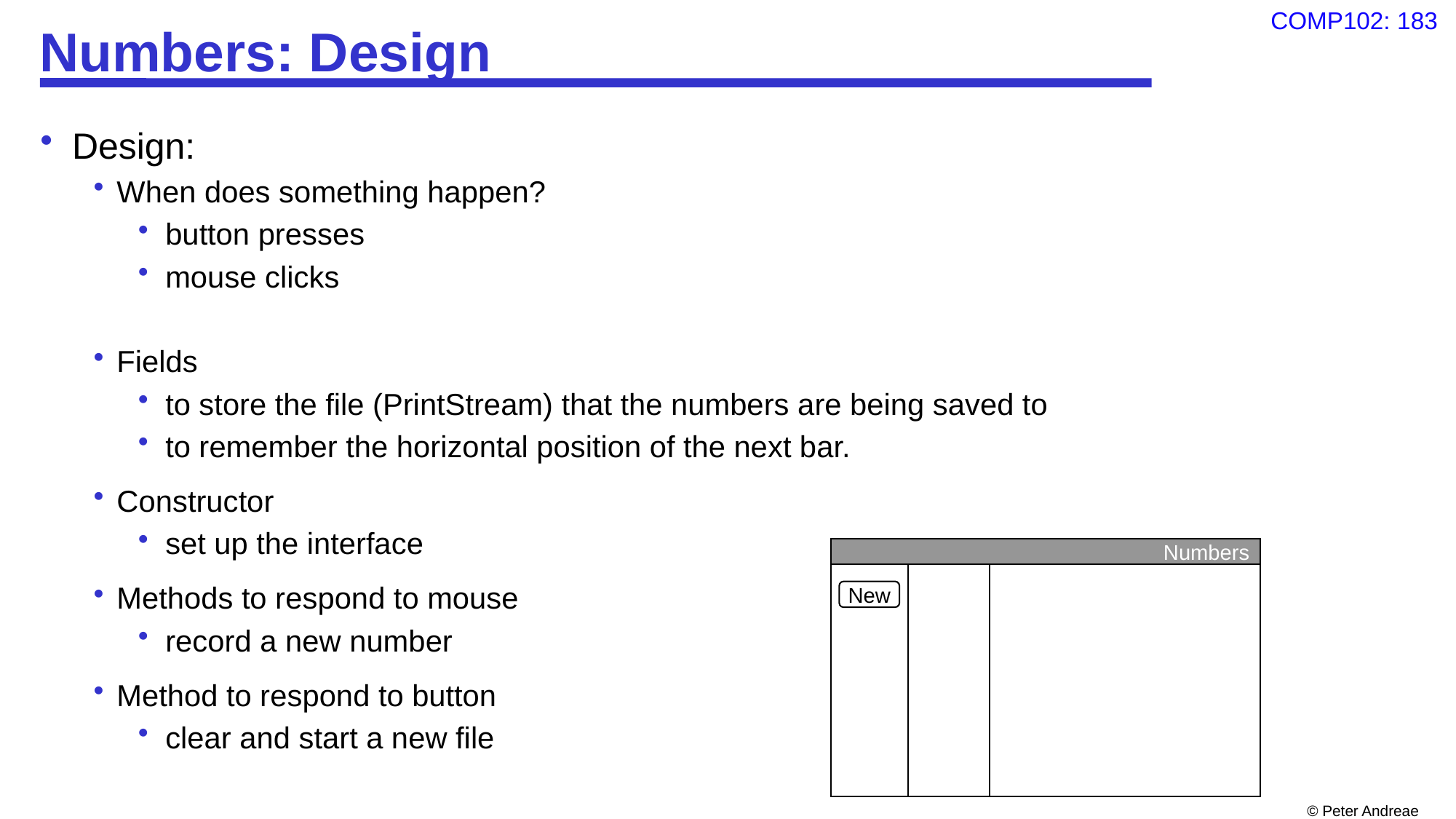

# Numbers: Design
Design:
When does something happen?
button presses
mouse clicks

Fields
to store the file (PrintStream) that the numbers are being saved to
to remember the horizontal position of the next bar.
Constructor
set up the interface
Methods to respond to mouse
record a new number
Method to respond to button
clear and start a new file
Numbers

New